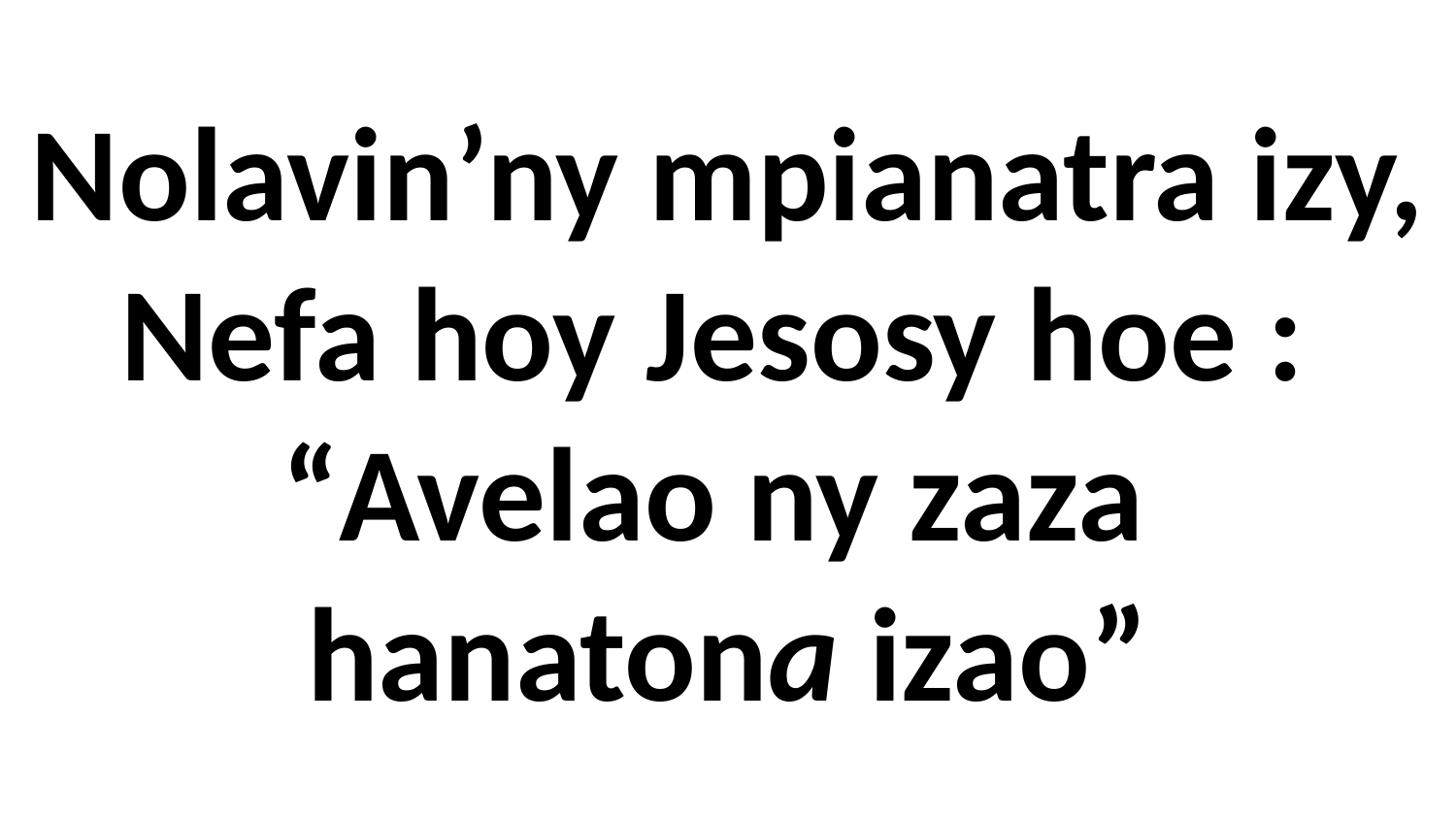

Nolavin’ny mpianatra izy,
Nefa hoy Jesosy hoe :
“Avelao ny zaza
hanatona izao”